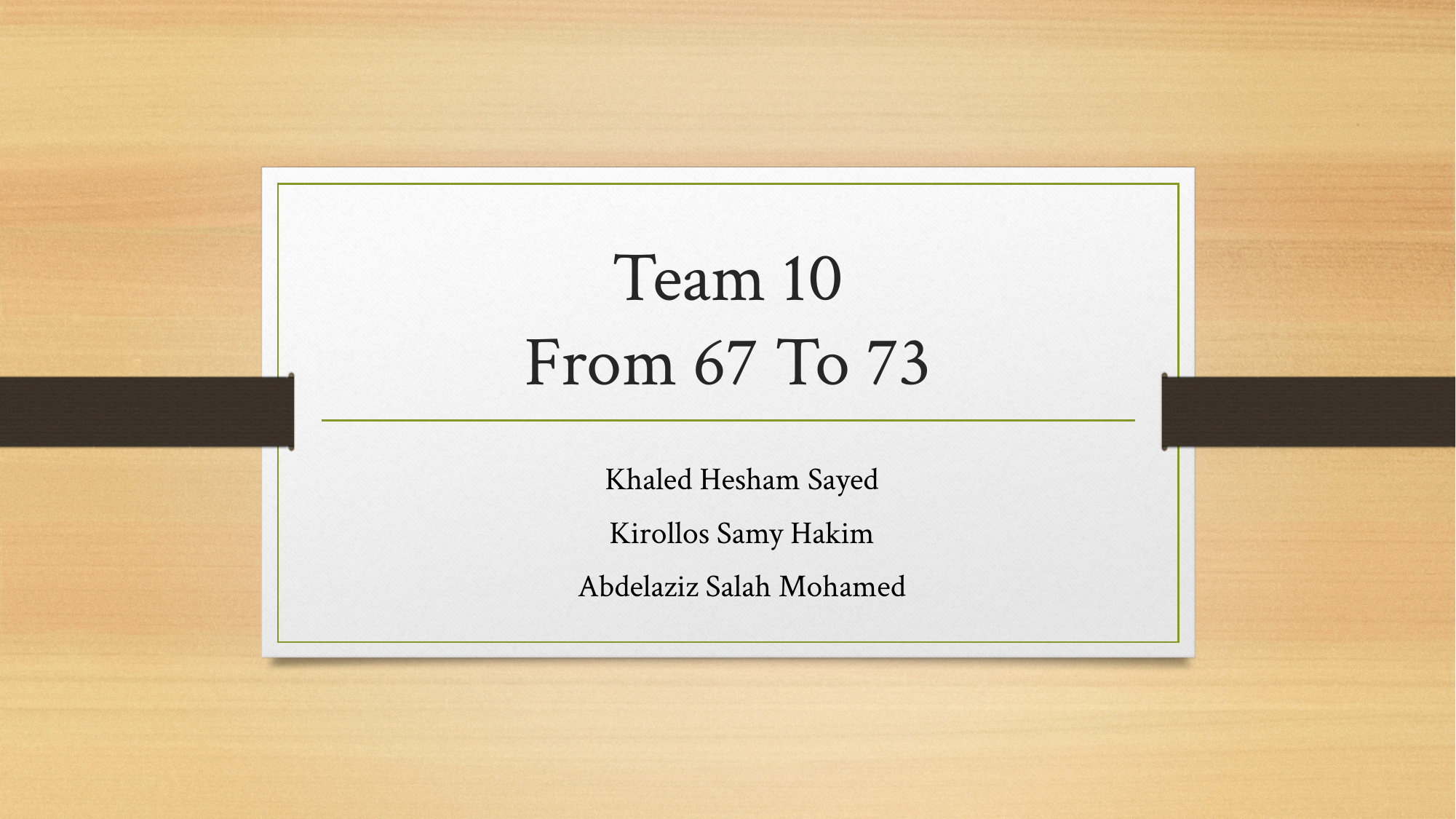

# Team 10 From 67 To 73
Khaled Hesham Sayed
Kirollos Samy Hakim
Abdelaziz Salah Mohamed